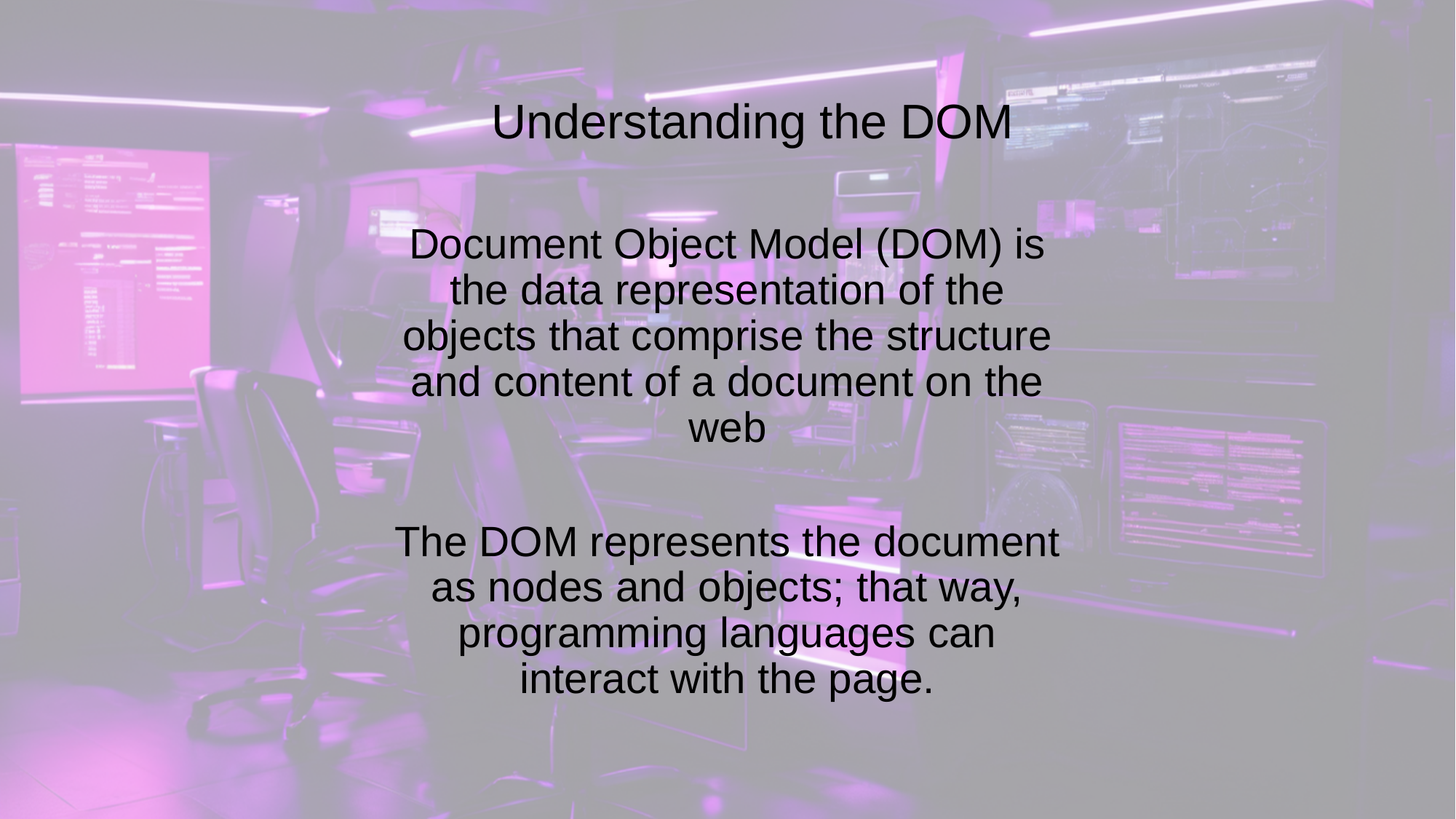

# Understanding the DOM
Document Object Model (DOM) is the data representation of the objects that comprise the structure and content of a document on the web

The DOM represents the document as nodes and objects; that way, programming languages can interact with the page.